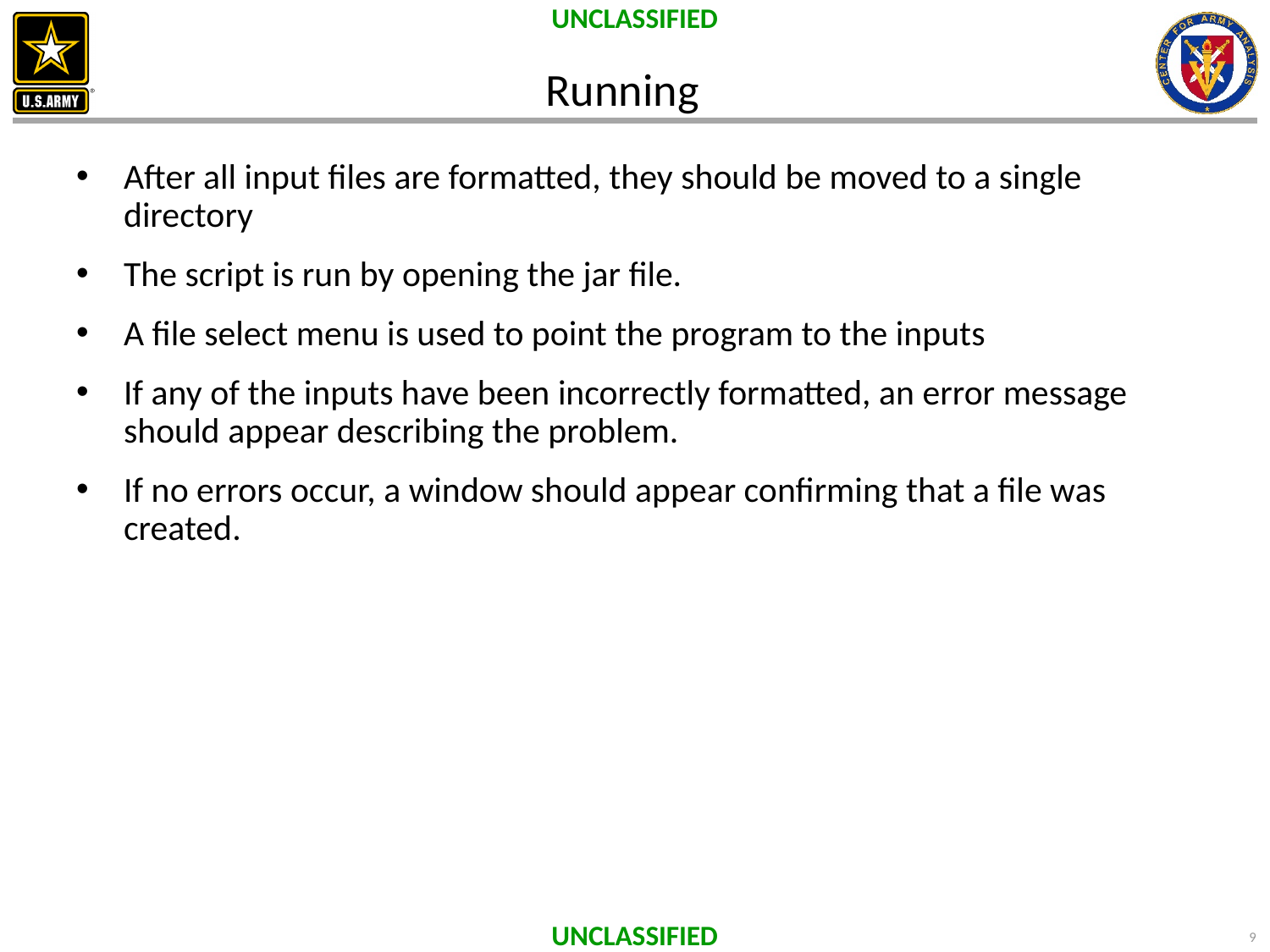

# Running
After all input files are formatted, they should be moved to a single directory
The script is run by opening the jar file.
A file select menu is used to point the program to the inputs
If any of the inputs have been incorrectly formatted, an error message should appear describing the problem.
If no errors occur, a window should appear confirming that a file was created.

9